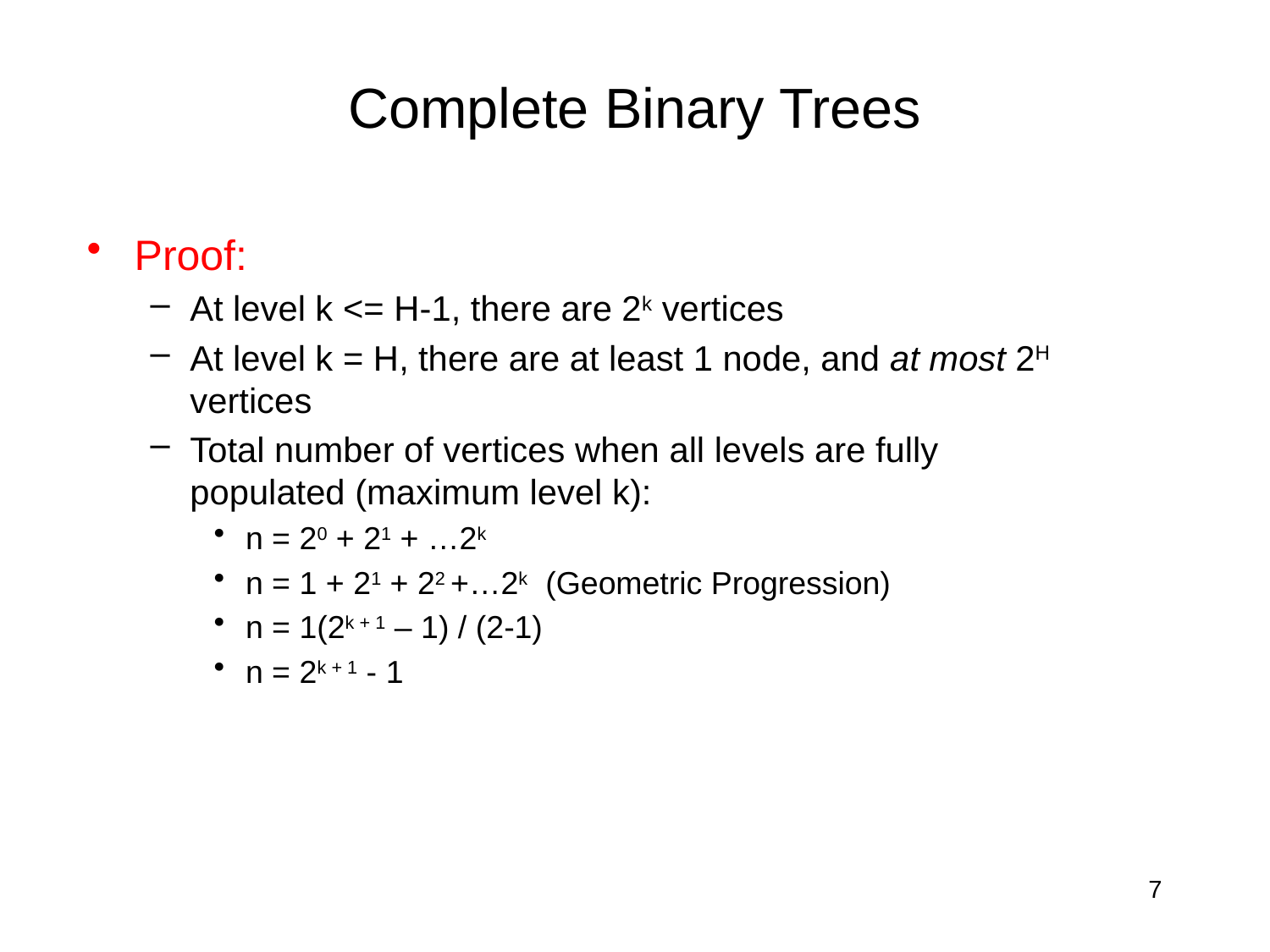

# Complete Binary Trees
Proof:
At level k <= H-1, there are 2k vertices
At level k = H, there are at least 1 node, and at most 2H vertices
Total number of vertices when all levels are fully populated (maximum level k):
n = 20 + 21 + …2k
n = 1 + 21 + 22 +…2k  (Geometric Progression)
n = 1(2k + 1 – 1) / (2-1)
n = 2k + 1 - 1

7